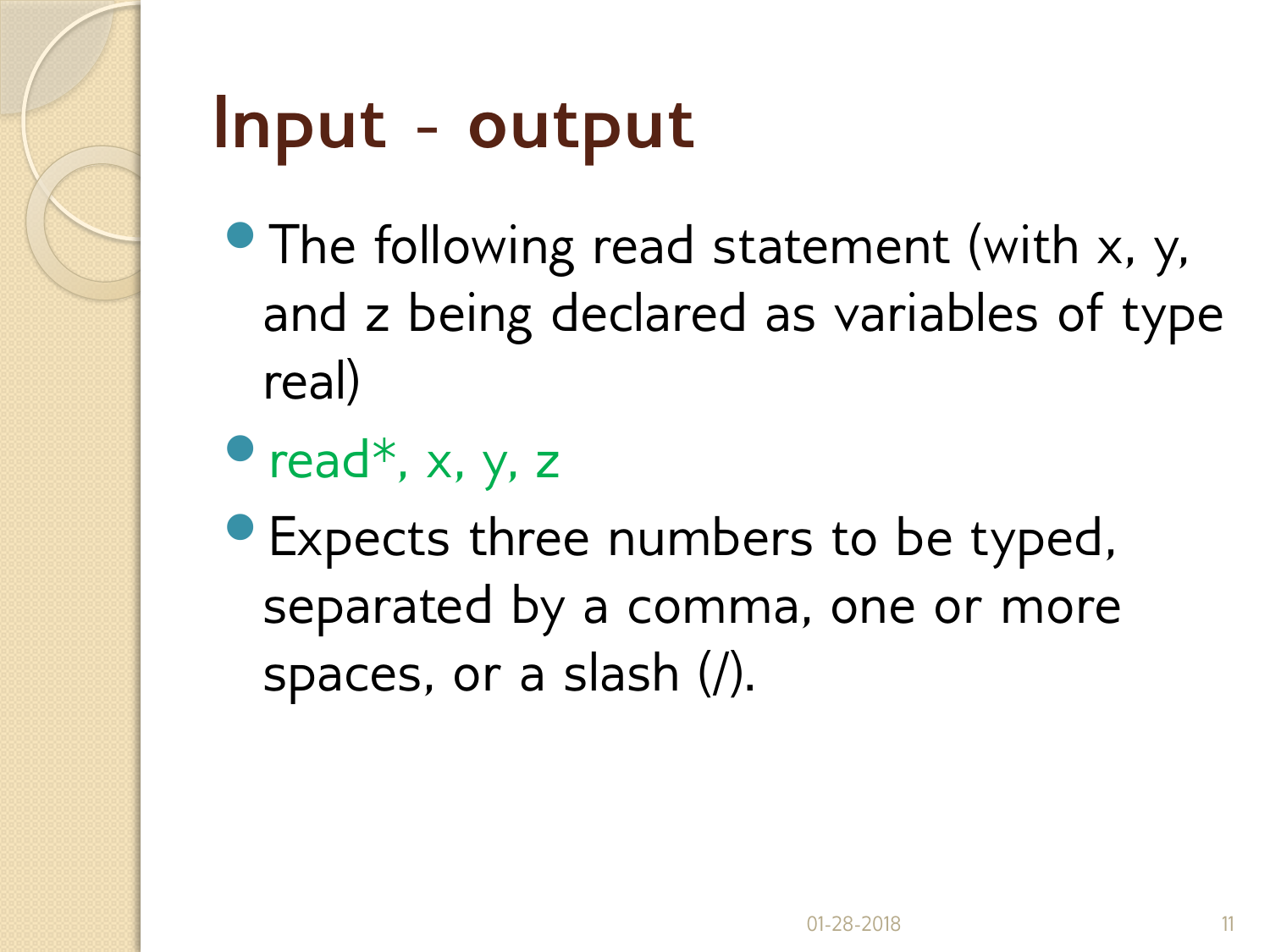

# Input - output
The following read statement (with x, y, and z being declared as variables of type real)
read*, x, y, z
Expects three numbers to be typed, separated by a comma, one or more spaces, or a slash (/).
01-28-2018
11